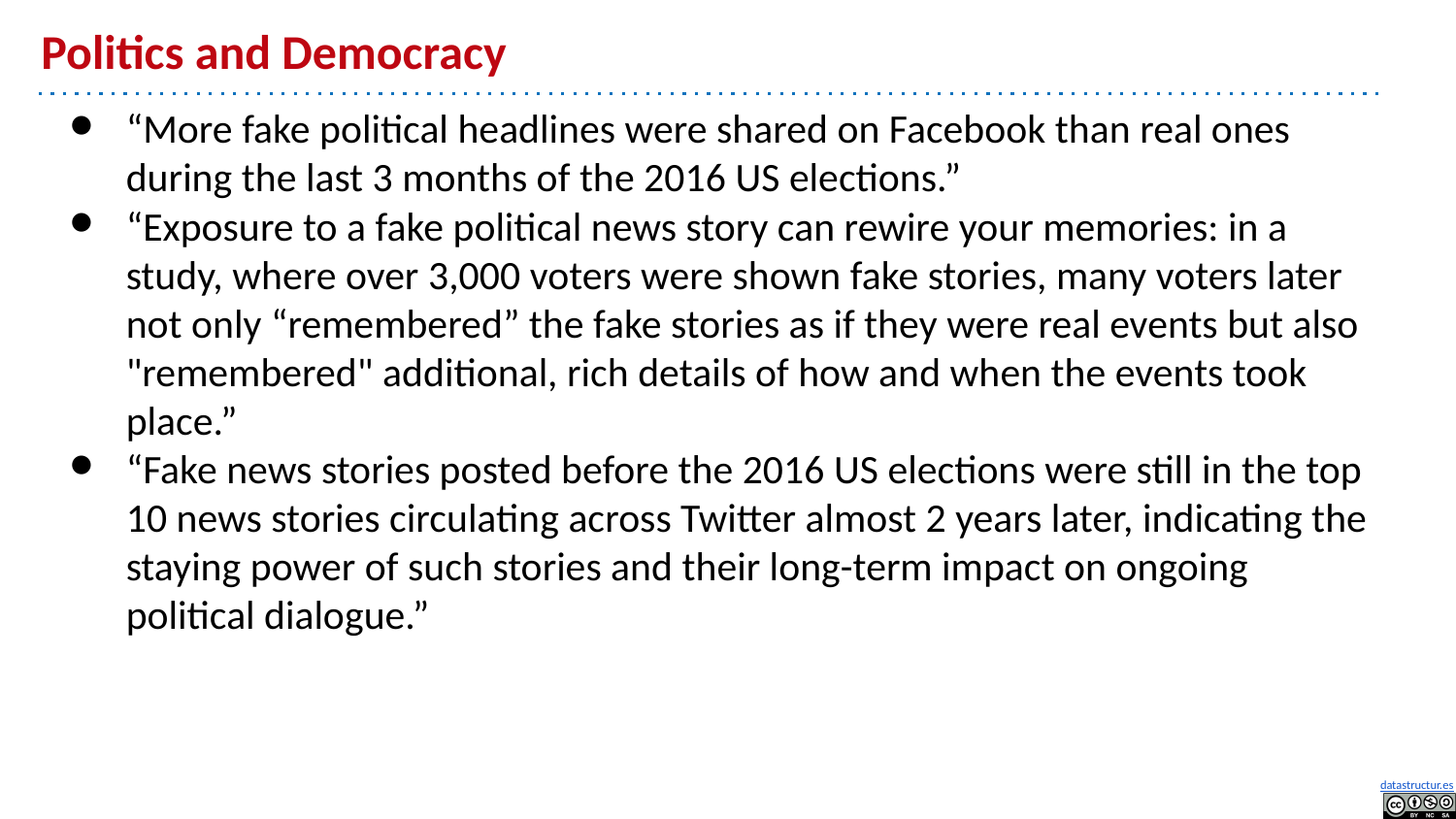

# Politics and Democracy
“More fake political headlines were shared on Facebook than real ones during the last 3 months of the 2016 US elections.”
“Exposure to a fake political news story can rewire your memories: in a study, where over 3,000 voters were shown fake stories, many voters later not only “remembered” the fake stories as if they were real events but also "remembered" additional, rich details of how and when the events took place.”
“Fake news stories posted before the 2016 US elections were still in the top 10 news stories circulating across Twitter almost 2 years later, indicating the staying power of such stories and their long-term impact on ongoing political dialogue.”